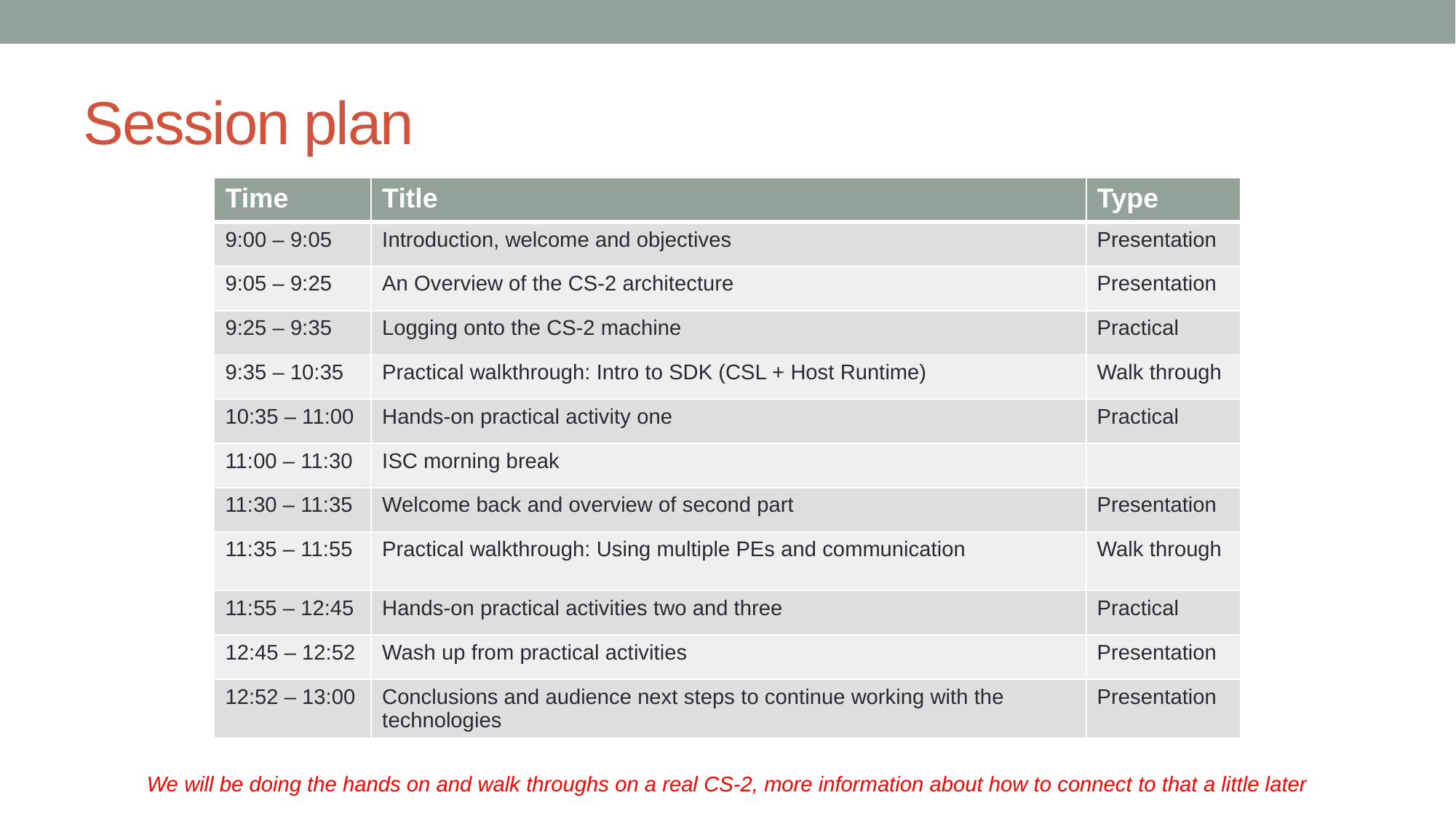

# Session plan
| Time | Title | Type |
| --- | --- | --- |
| 9:00 – 9:05 | Introduction, welcome and objectives | Presentation |
| 9:05 – 9:25 | An Overview of the CS-2 architecture | Presentation |
| 9:25 – 9:35 | Logging onto the CS-2 machine | Practical |
| 9:35 – 10:35 | Practical walkthrough: Intro to SDK (CSL + Host Runtime) | Walk through |
| 10:35 – 11:00 | Hands-on practical activity one | Practical |
| 11:00 – 11:30 | ISC morning break |  |
| 11:30 – 11:35 | Welcome back and overview of second part | Presentation |
| 11:35 – 11:55 | Practical walkthrough: Using multiple PEs and communication | Walk through |
| 11:55 – 12:45 | Hands-on practical activities two and three | Practical |
| 12:45 – 12:52 | Wash up from practical activities | Presentation |
| 12:52 – 13:00 | Conclusions and audience next steps to continue working with the technologies | Presentation |
We will be doing the hands on and walk throughs on a real CS-2, more information about how to connect to that a little later